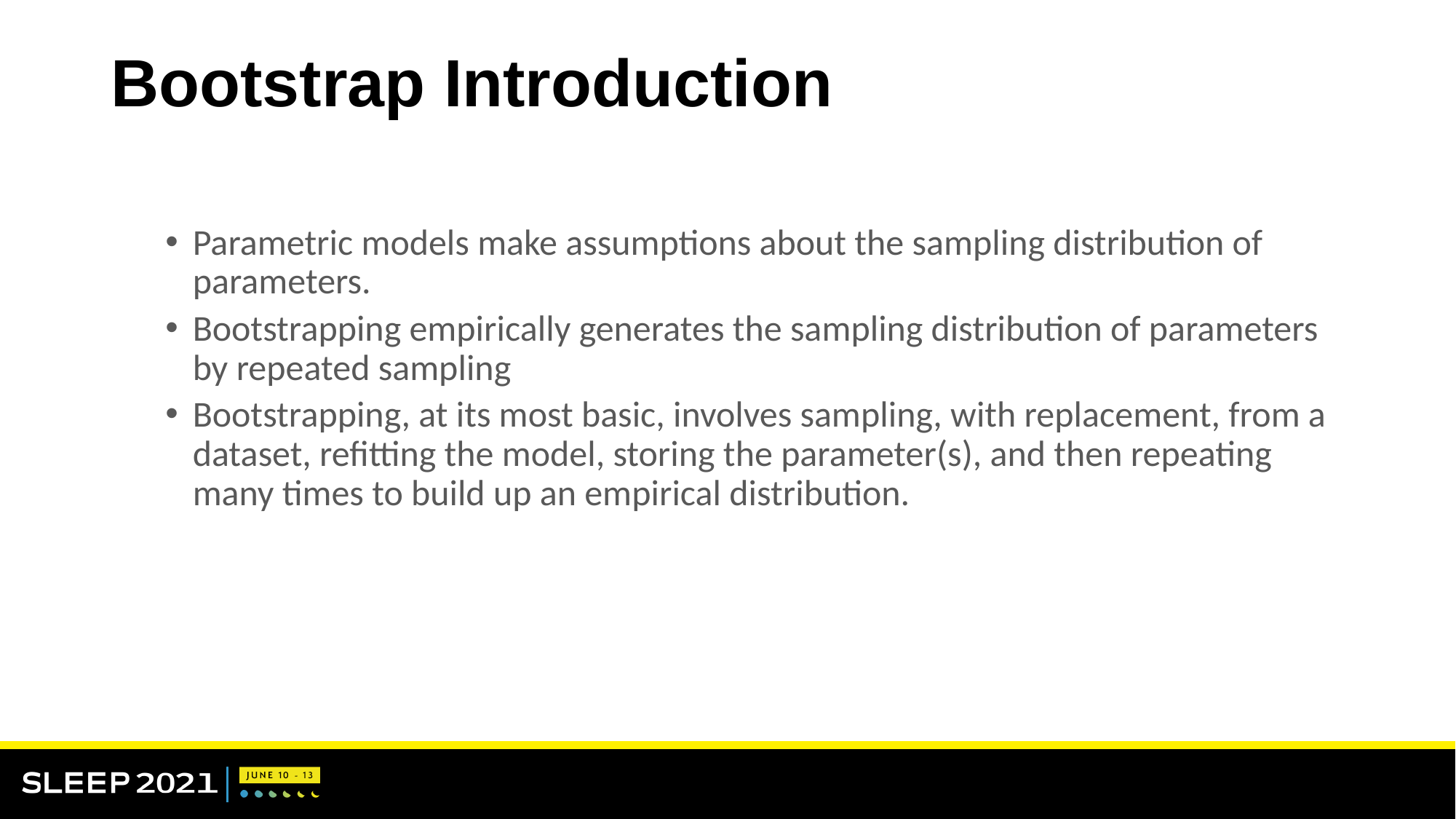

# Bootstrap Introduction
Parametric models make assumptions about the sampling distribution of parameters.
Bootstrapping empirically generates the sampling distribution of parameters by repeated sampling
Bootstrapping, at its most basic, involves sampling, with replacement, from a dataset, refitting the model, storing the parameter(s), and then repeating many times to build up an empirical distribution.